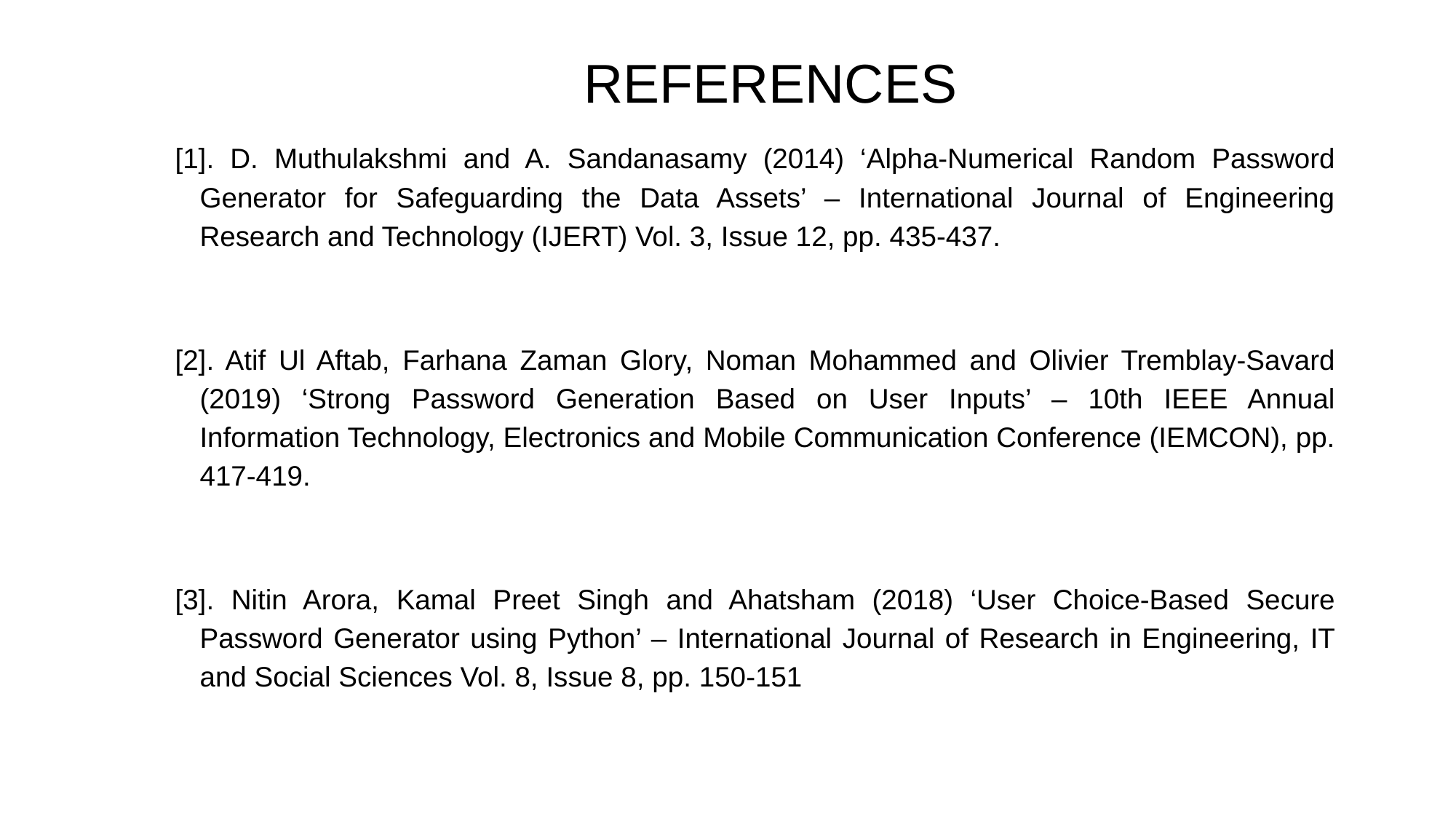

# REFERENCES
[1]. D. Muthulakshmi and A. Sandanasamy (2014) ‘Alpha-Numerical Random Password Generator for Safeguarding the Data Assets’ – International Journal of Engineering Research and Technology (IJERT) Vol. 3, Issue 12, pp. 435-437.

[2]. Atif Ul Aftab, Farhana Zaman Glory, Noman Mohammed and Olivier Tremblay-Savard (2019) ‘Strong Password Generation Based on User Inputs’ – 10th IEEE Annual Information Technology, Electronics and Mobile Communication Conference (IEMCON), pp. 417-419.

[3]. Nitin Arora, Kamal Preet Singh and Ahatsham (2018) ‘User Choice-Based Secure Password Generator using Python’ – International Journal of Research in Engineering, IT and Social Sciences Vol. 8, Issue 8, pp. 150-151